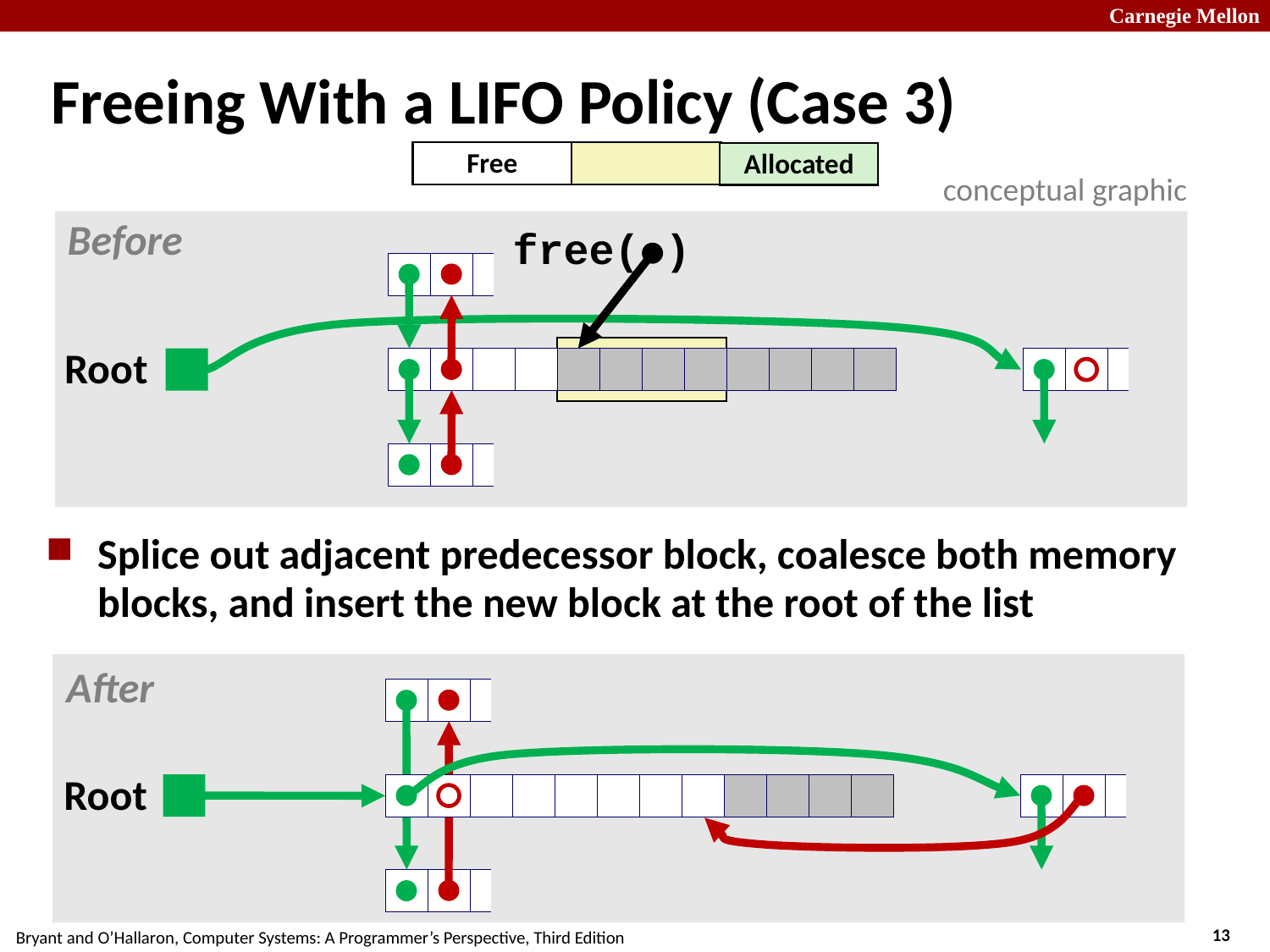

Freeing With a LIFO Policy (Case 3)
Free

Allocated
conceptual graphic

Before
free( )

Root

Splice out adjacent predecessor block, coalesce both memory blocks, and insert the new block at the root of the list

After

Root